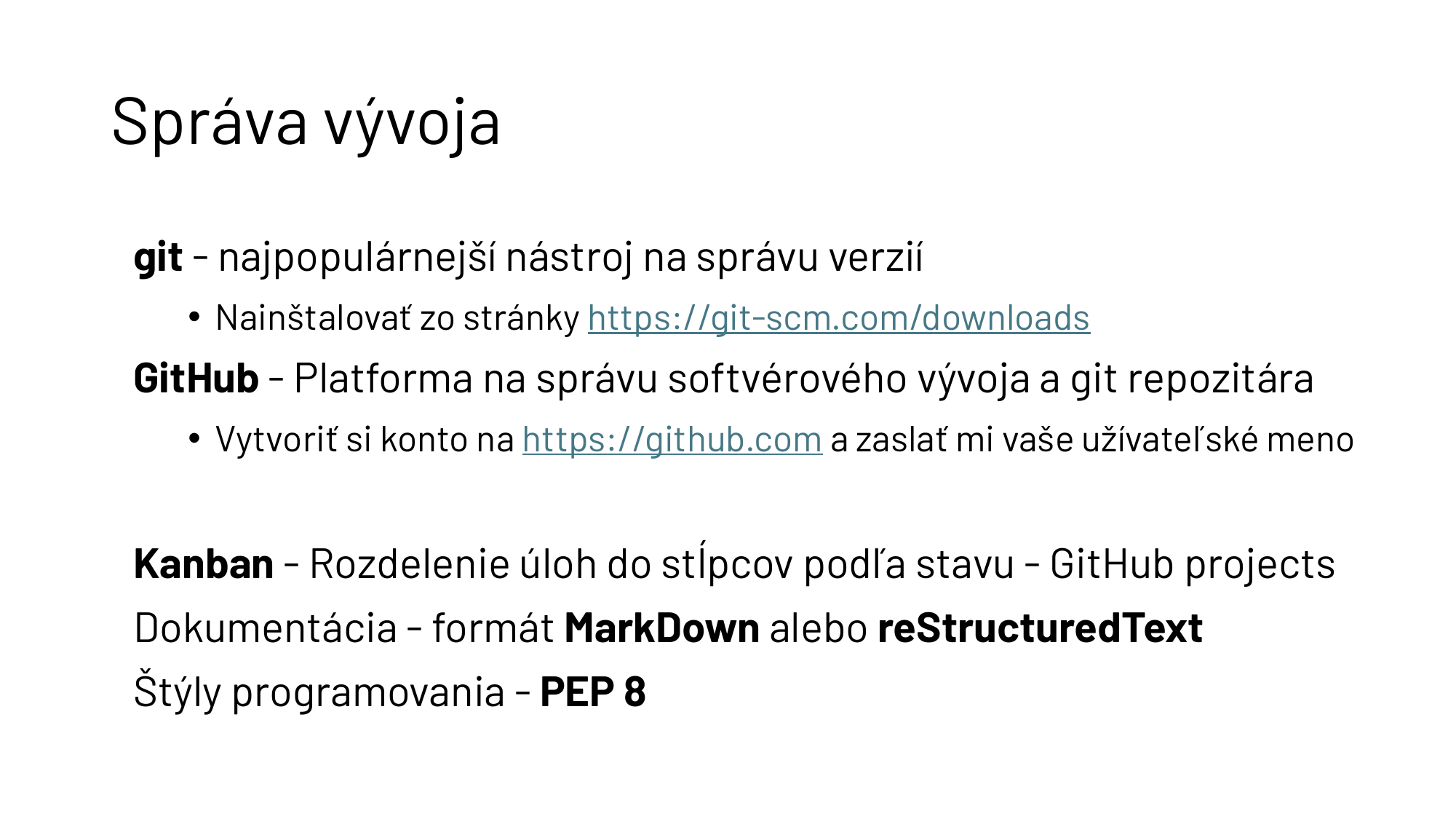

# Správa vývoja
git - najpopulárnejší nástroj na správu verzií
Nainštalovať zo stránky https://git-scm.com/downloads
GitHub - Platforma na správu softvérového vývoja a git repozitára
Vytvoriť si konto na https://github.com a zaslať mi vaše užívateľské meno

Kanban - Rozdelenie úloh do stĺpcov podľa stavu - GitHub projects
Dokumentácia - formát MarkDown alebo reStructuredText
Štýly programovania - PEP 8